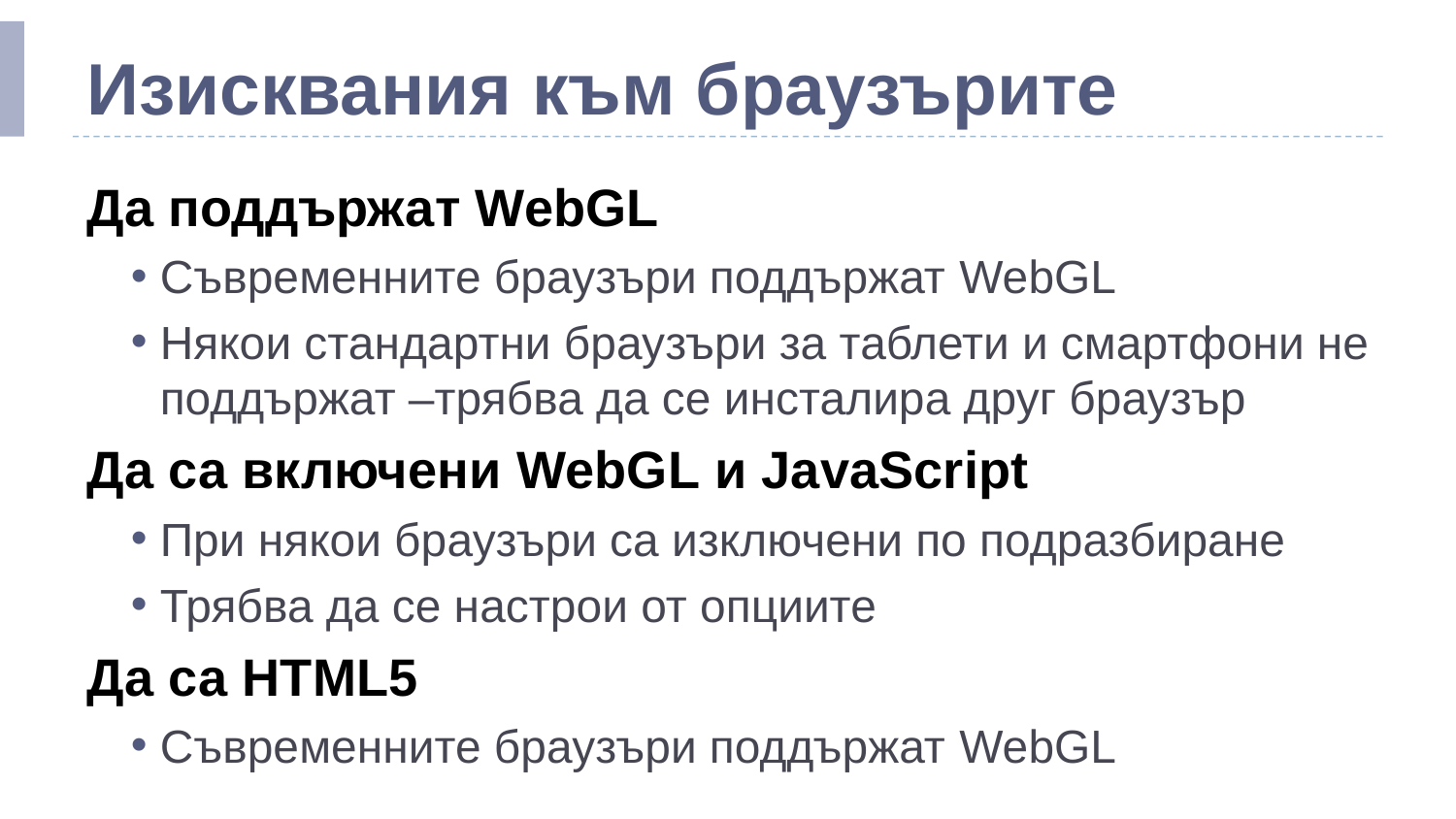

# Изисквания към браузърите
Да поддържат WebGL
Съвременните браузъри поддържат WebGL
Някои стандартни браузъри за таблети и смартфони не поддържат –трябва да се инсталира друг браузър
Да са включени WebGL и JavaScript
При някои браузъри са изключени по подразбиране
Трябва да се настрои от опциите
Да са HTML5
Съвременните браузъри поддържат WebGL